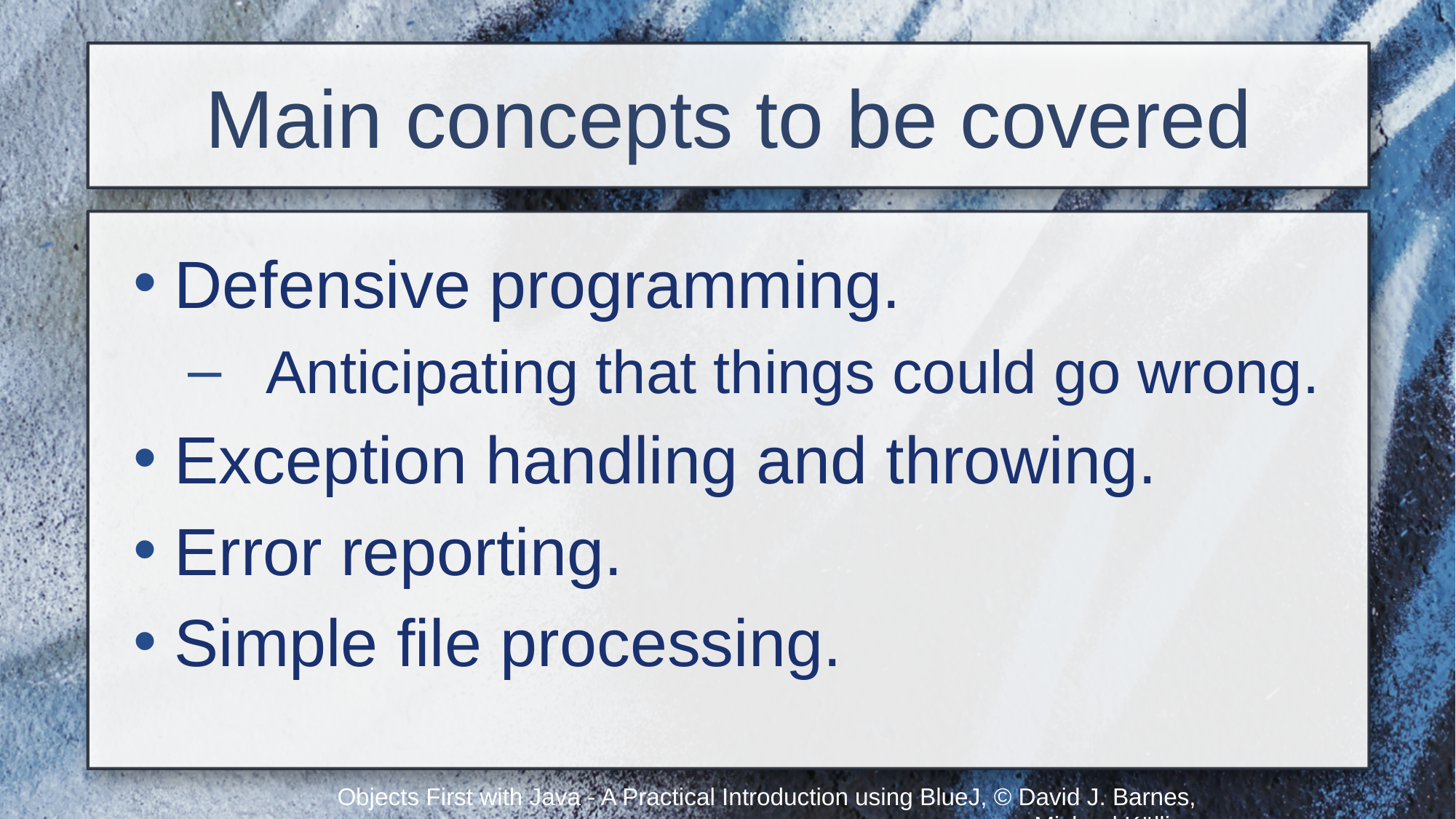

# Main concepts to be covered
Defensive programming.
Anticipating that things could go wrong.
Exception handling and throwing.
Error reporting.
Simple file processing.